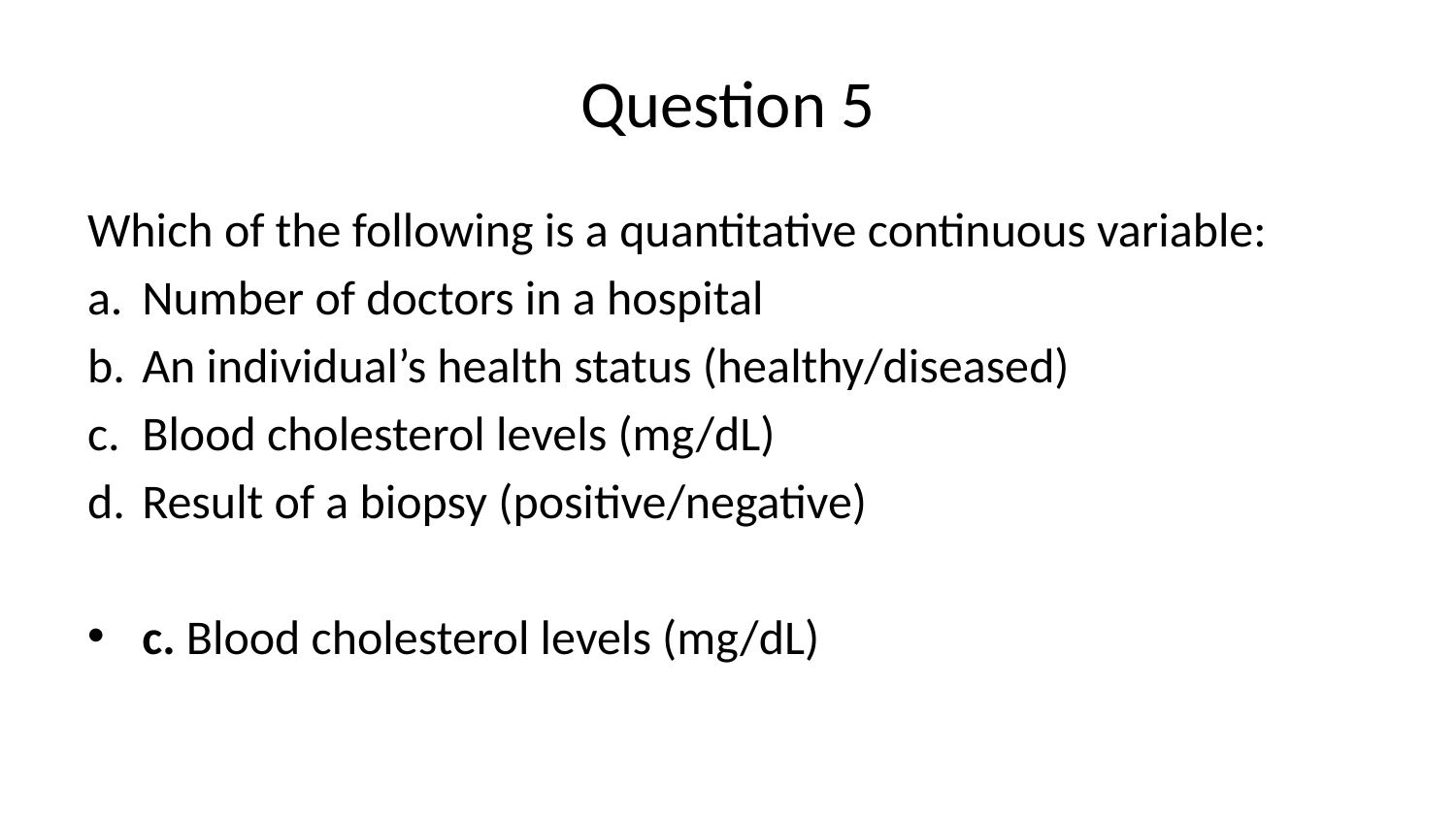

# Question 5
Which of the following is a quantitative continuous variable:
Number of doctors in a hospital
An individual’s health status (healthy/diseased)
Blood cholesterol levels (mg/dL)
Result of a biopsy (positive/negative)

c. Blood cholesterol levels (mg/dL)